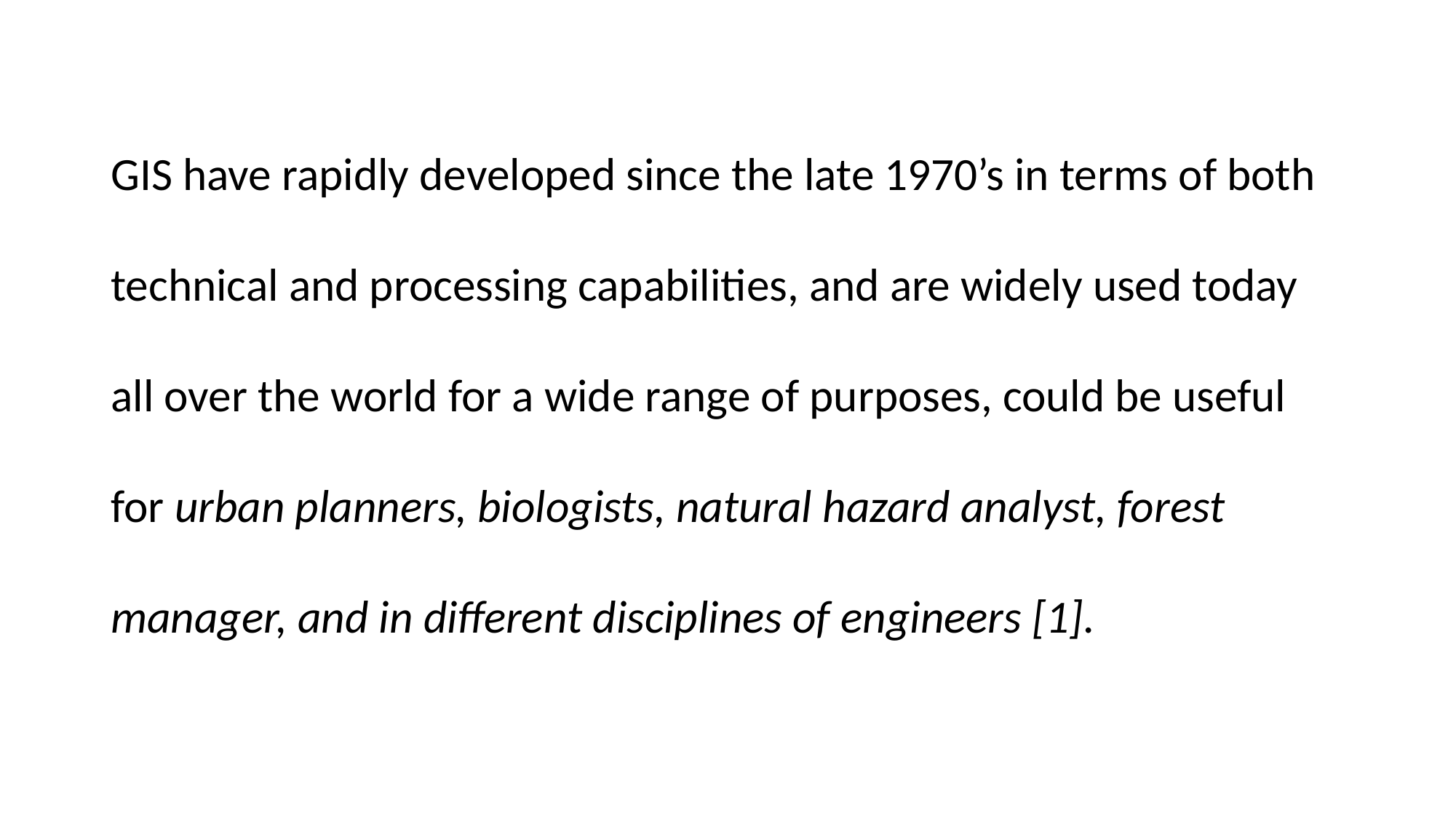

GIS have rapidly developed since the late 1970’s in terms of both technical and processing capabilities, and are widely used today all over the world for a wide range of purposes, could be useful for urban planners, biologists, natural hazard analyst, forest manager, and in different disciplines of engineers [1].